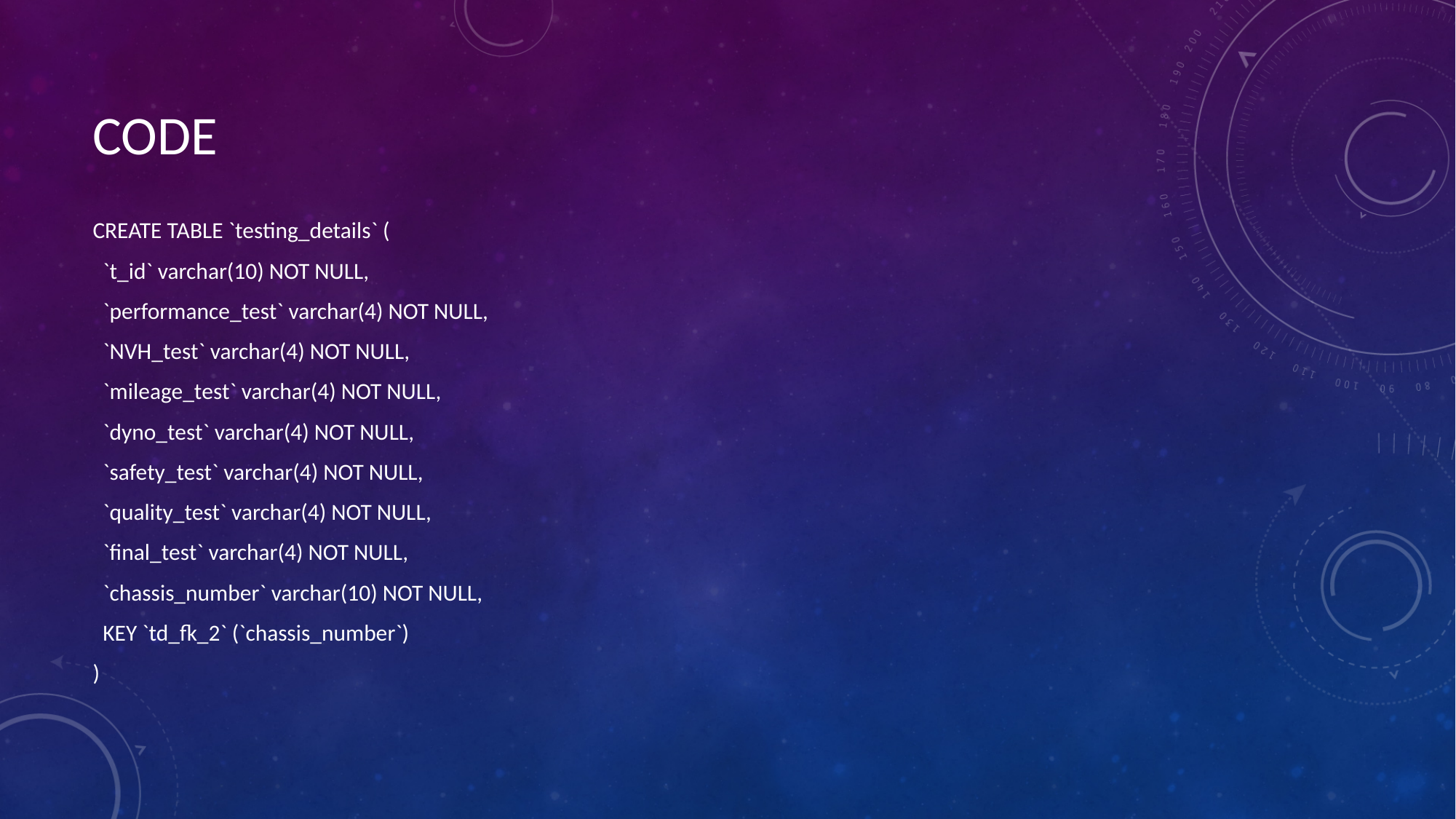

# CODE
CREATE TABLE `testing_details` (
  `t_id` varchar(10) NOT NULL,
  `performance_test` varchar(4) NOT NULL,
  `NVH_test` varchar(4) NOT NULL,
  `mileage_test` varchar(4) NOT NULL,
  `dyno_test` varchar(4) NOT NULL,
  `safety_test` varchar(4) NOT NULL,
  `quality_test` varchar(4) NOT NULL,
  `final_test` varchar(4) NOT NULL,
  `chassis_number` varchar(10) NOT NULL,
  KEY `td_fk_2` (`chassis_number`)
)